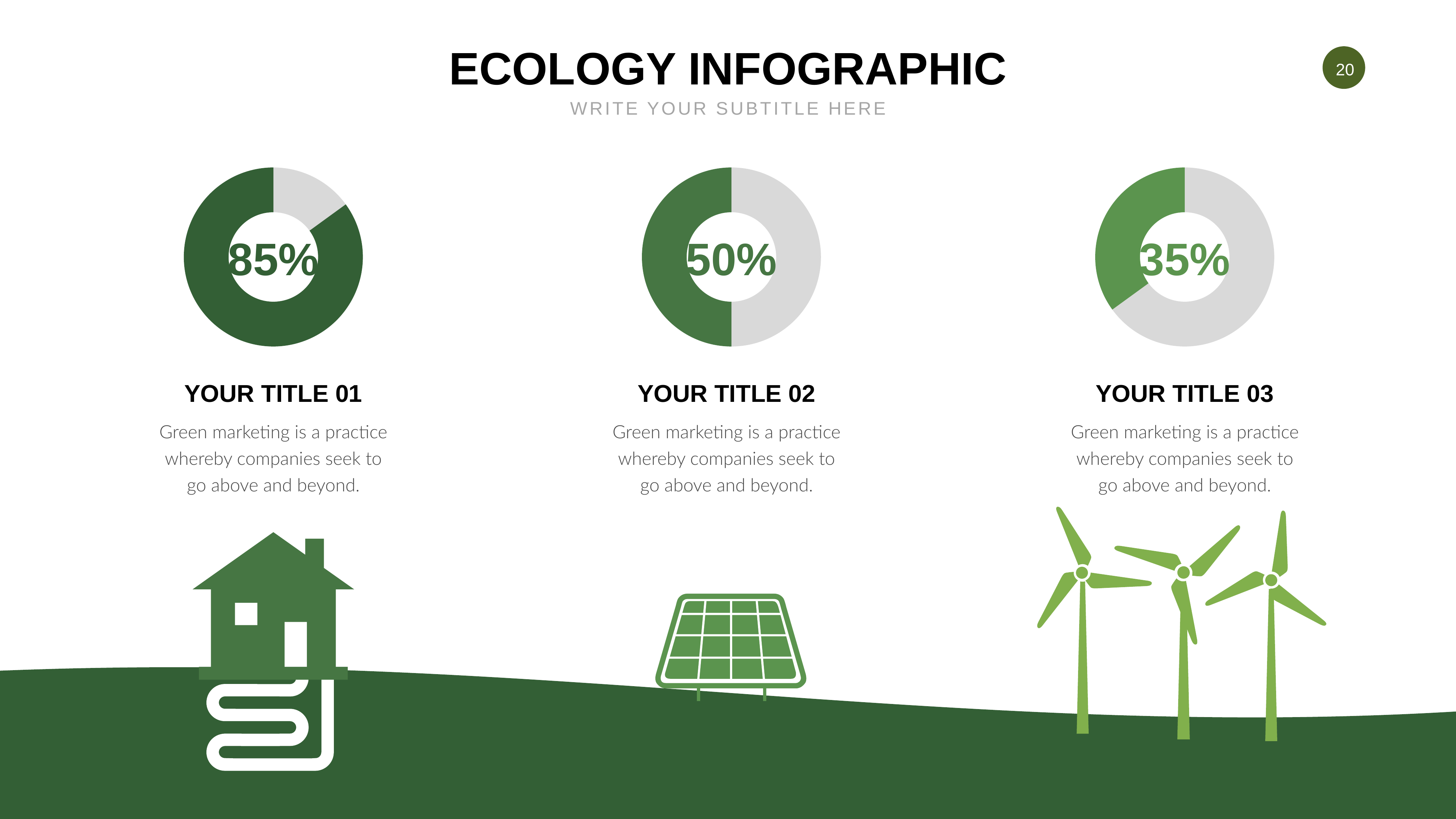

ECOLOGY INFOGRAPHIC
WRITE YOUR SUBTITLE HERE

### Chart

| Category | Region 1 |
|---|---|
| 1 | 15.0 |
| 2 | 85.0 |

### Chart

| Category | Region 1 |
|---|---|
| 1 | 50.0 |
| 2 | 50.0 |

### Chart

| Category | Region 1 |
|---|---|
| 1 | 65.0 |
| 2 | 35.0 |
85%
50%
35%
YOUR TITLE 01
YOUR TITLE 02
YOUR TITLE 03
Green marketing is a practice whereby companies seek to go above and beyond.
Green marketing is a practice whereby companies seek to go above and beyond.
Green marketing is a practice whereby companies seek to go above and beyond.